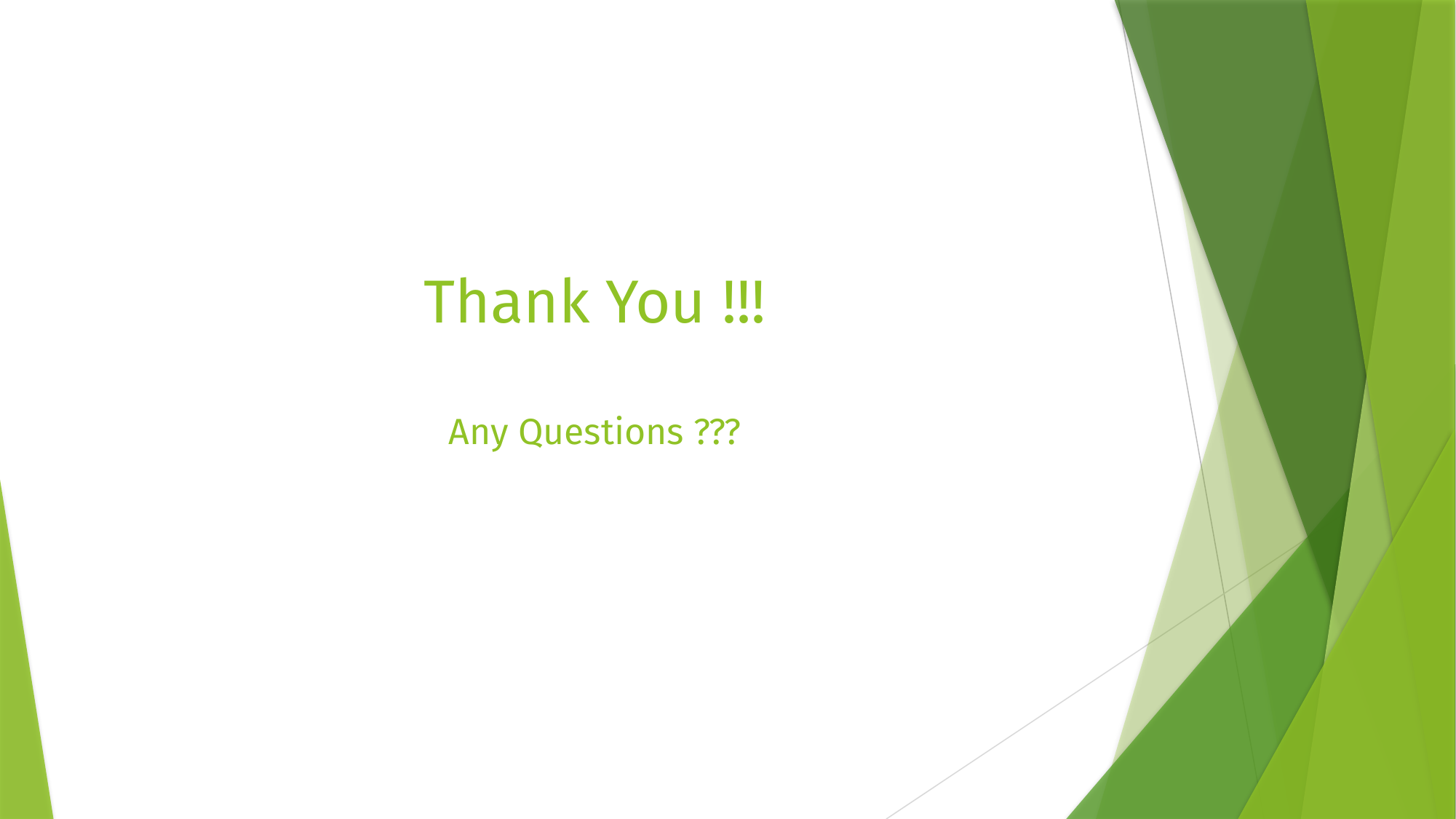

# Thank You !!! Any Questions ???